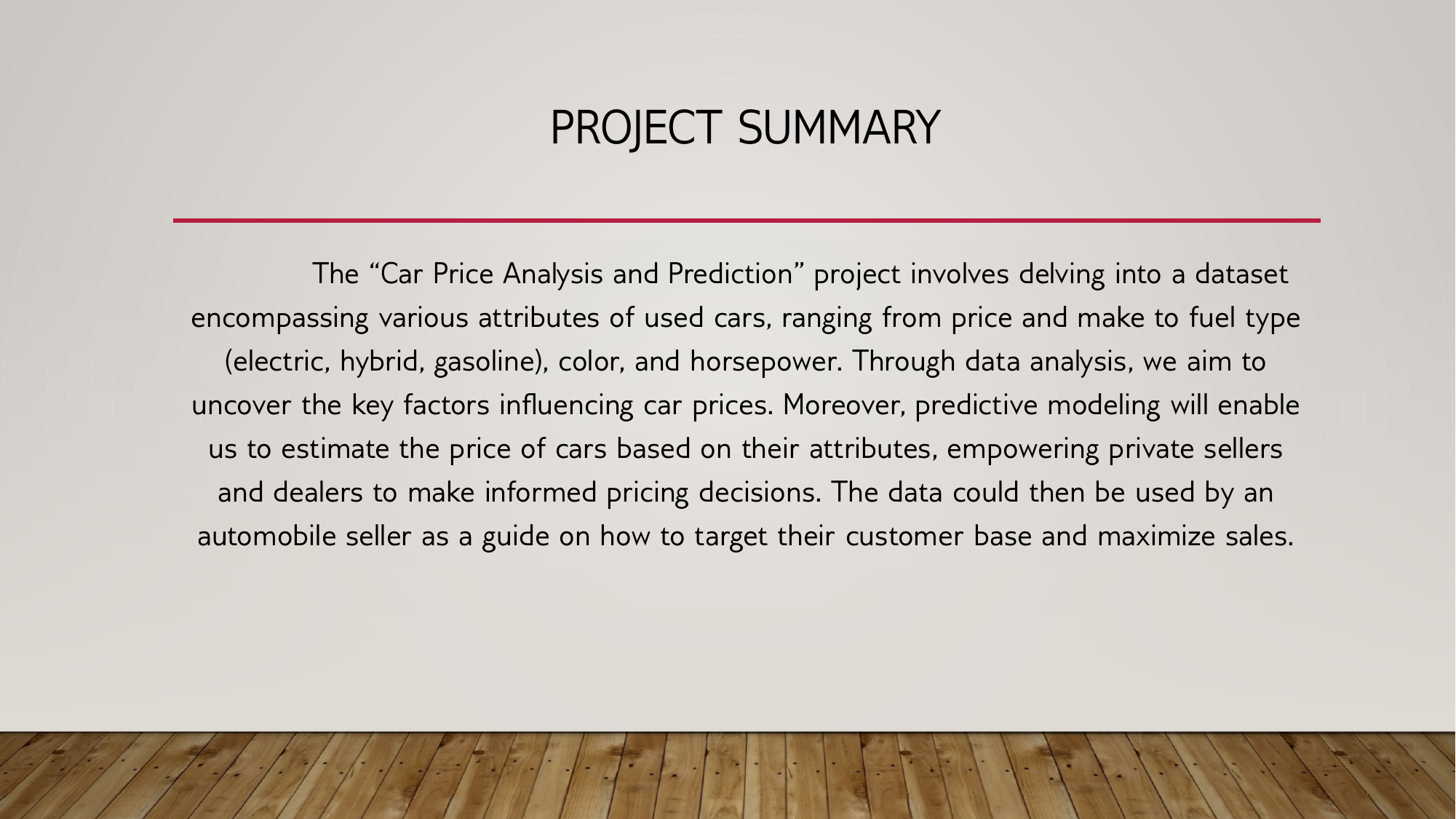

# Project summary
	The “Car Price Analysis and Prediction” project involves delving into a dataset encompassing various attributes of used cars, ranging from price and make to fuel type (electric, hybrid, gasoline), color, and horsepower. Through data analysis, we aim to uncover the key factors influencing car prices. Moreover, predictive modeling will enable us to estimate the price of cars based on their attributes, empowering private sellers and dealers to make informed pricing decisions. The data could then be used by an automobile seller as a guide on how to target their customer base and maximize sales.